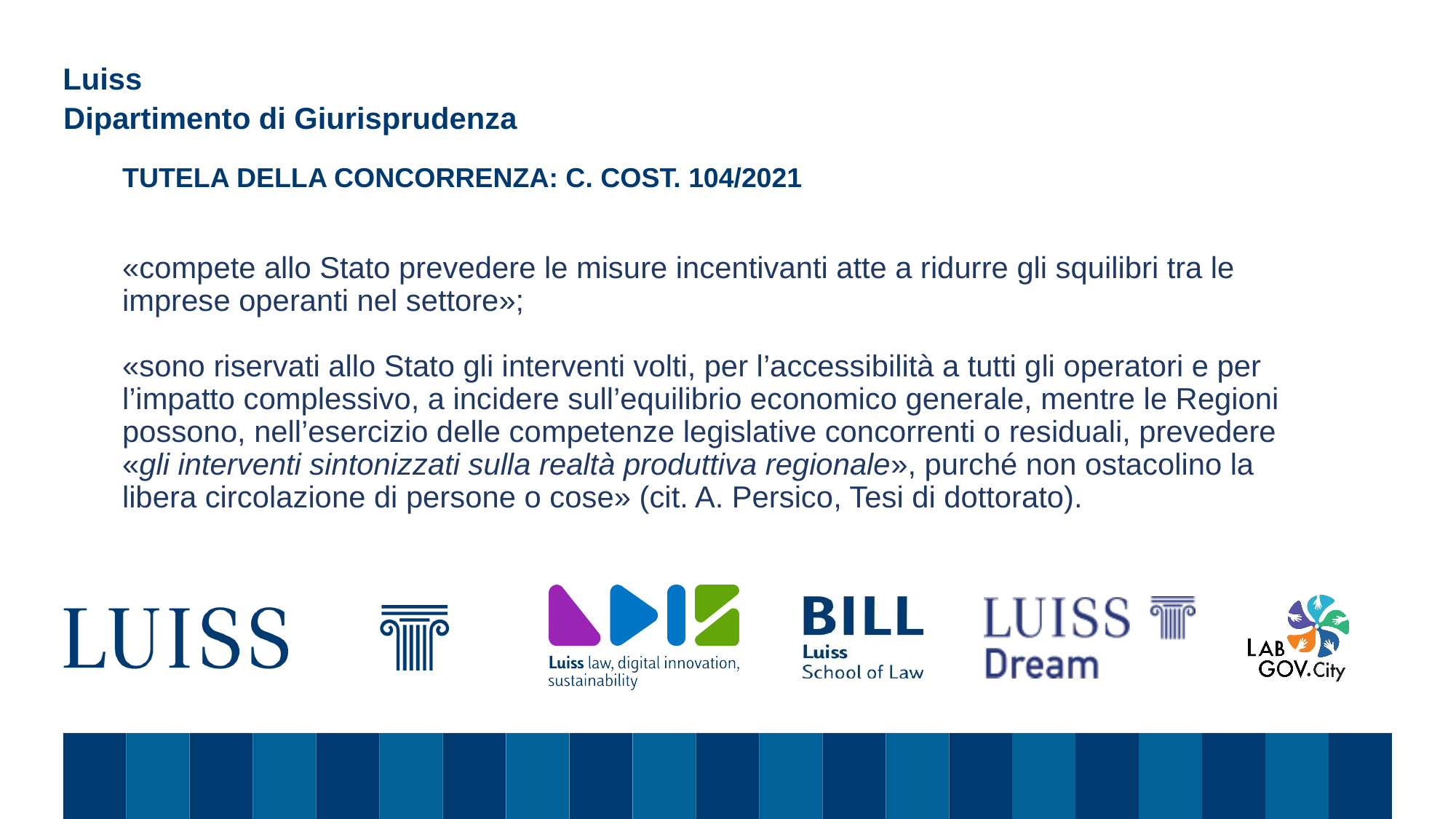

Dipartimento di Giurisprudenza
# TUTELA DELLA CONCORRENZA: C. COST. 104/2021 «compete allo Stato prevedere le misure incentivanti atte a ridurre gli squilibri tra le imprese operanti nel settore»; «sono riservati allo Stato gli interventi volti, per l’accessibilità a tutti gli operatori e per l’impatto complessivo, a incidere sull’equilibrio economico generale, mentre le Regioni possono, nell’esercizio delle competenze legislative concorrenti o residuali, prevedere «gli interventi sintonizzati sulla realtà produttiva regionale», purché non ostacolino la libera circolazione di persone o cose» (cit. A. Persico, Tesi di dottorato).